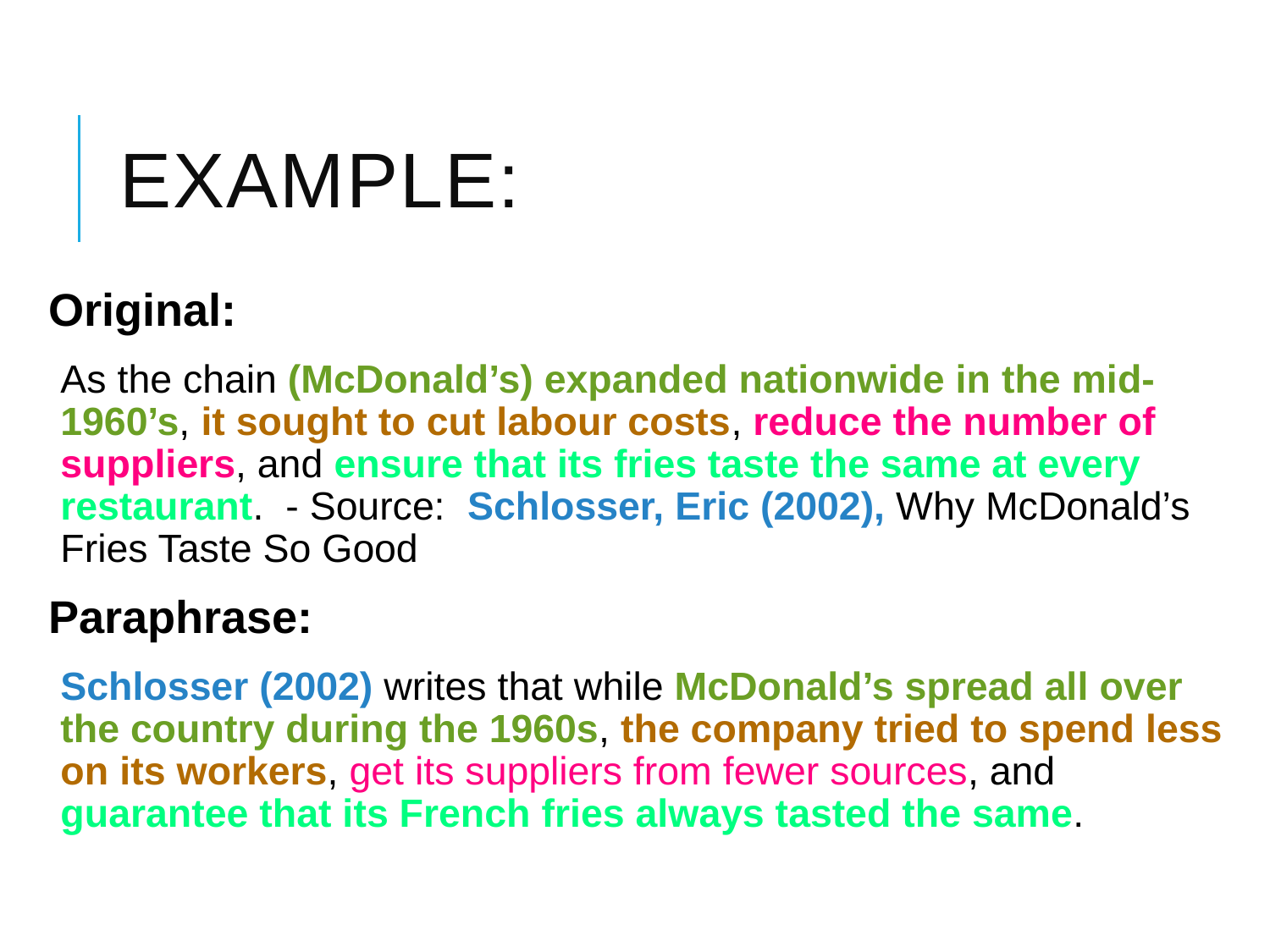

# Example:
Original:
	As the chain (McDonald’s) expanded nationwide in the mid-1960’s, it sought to cut labour costs, reduce the number of suppliers, and ensure that its fries taste the same at every restaurant.  - Source:  Schlosser, Eric (2002), Why McDonald’s Fries Taste So Good
Paraphrase:
	Schlosser (2002) writes that while McDonald’s spread all over the country during the 1960s, the company tried to spend less on its workers, get its suppliers from fewer sources, and guarantee that its French fries always tasted the same.